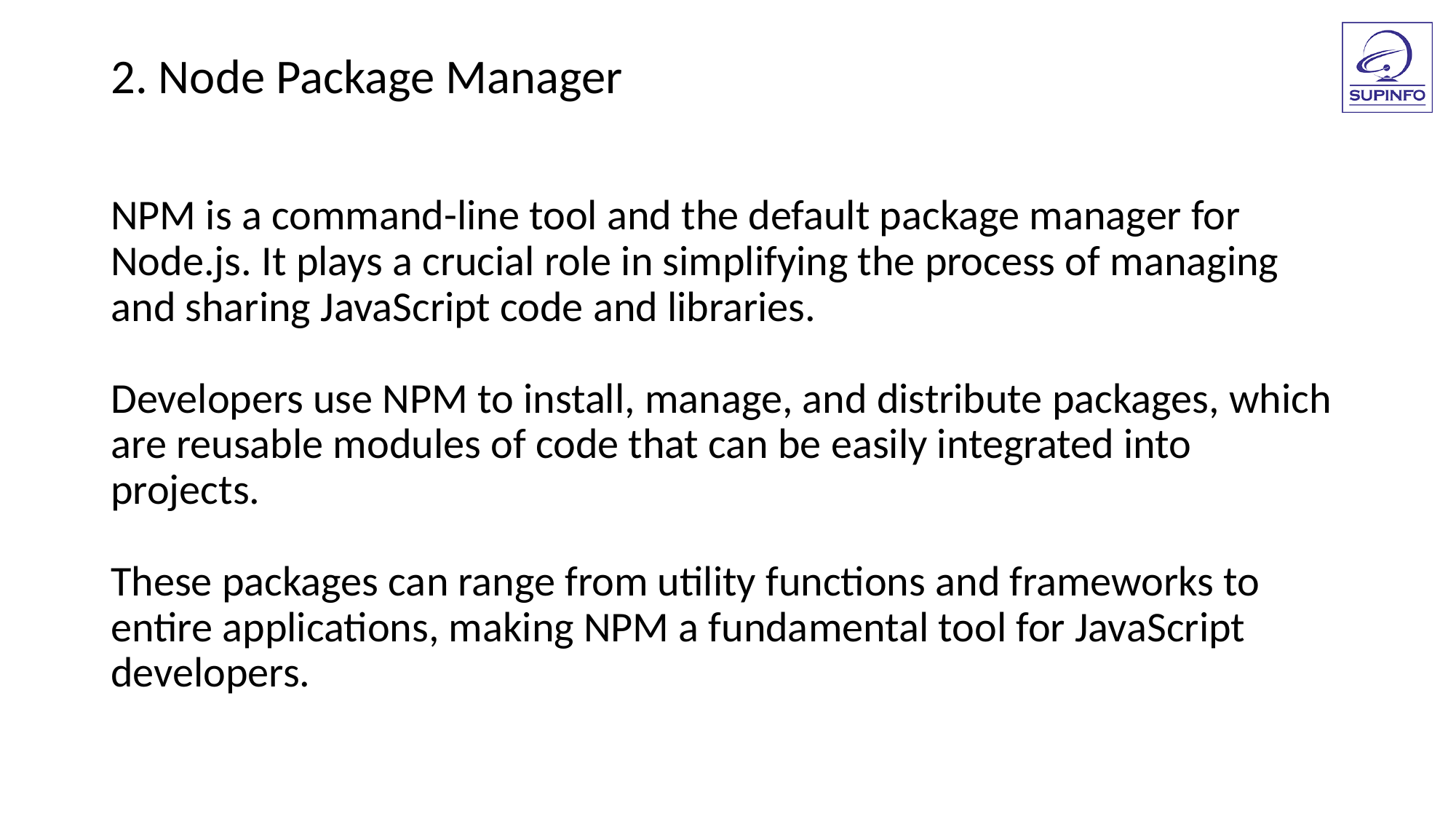

2. Node Package Manager

NPM is a command-line tool and the default package manager for Node.js. It plays a crucial role in simplifying the process of managing and sharing JavaScript code and libraries.

Developers use NPM to install, manage, and distribute packages, which are reusable modules of code that can be easily integrated into projects.

These packages can range from utility functions and frameworks to entire applications, making NPM a fundamental tool for JavaScript developers.